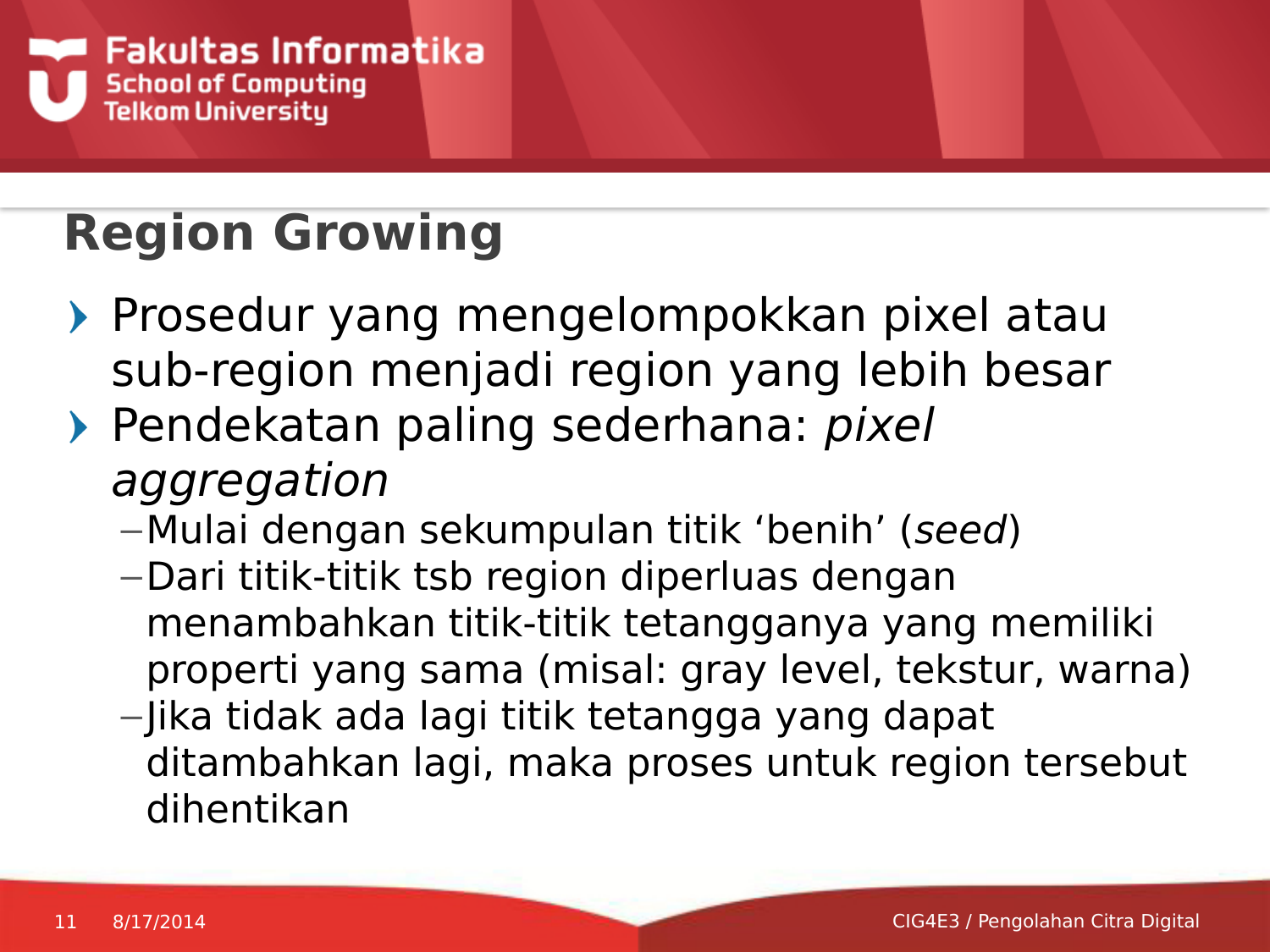

# Region Growing
Prosedur yang mengelompokkan pixel atau sub-region menjadi region yang lebih besar
Pendekatan paling sederhana: pixel aggregation
Mulai dengan sekumpulan titik ‘benih’ (seed)
Dari titik-titik tsb region diperluas dengan menambahkan titik-titik tetangganya yang memiliki properti yang sama (misal: gray level, tekstur, warna)
Jika tidak ada lagi titik tetangga yang dapat ditambahkan lagi, maka proses untuk region tersebut dihentikan

11
8/17/2014